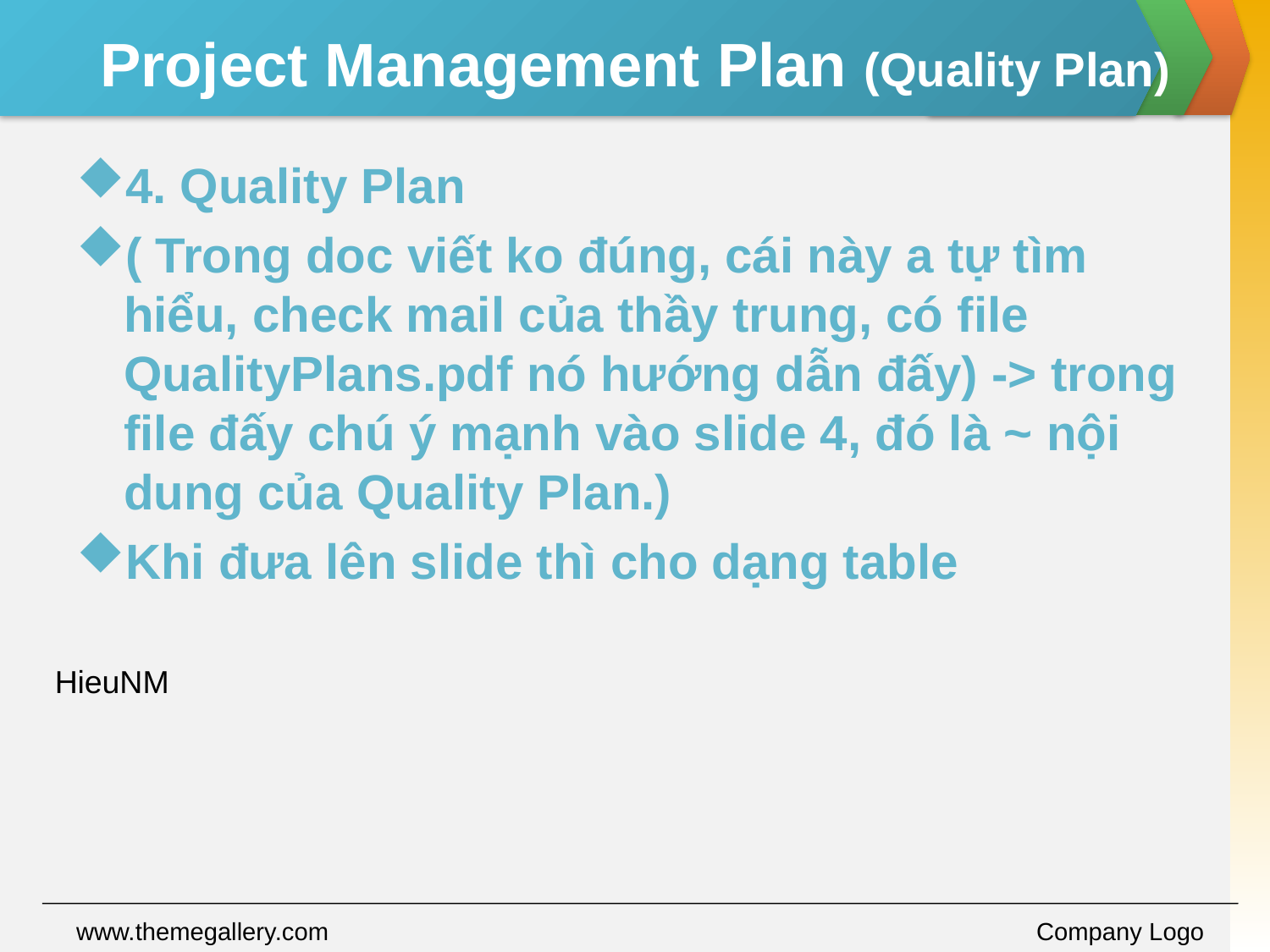

# Project Management Plan (Quality Plan)
4. Quality Plan
( Trong doc viết ko đúng, cái này a tự tìm hiểu, check mail của thầy trung, có file QualityPlans.pdf nó hướng dẫn đấy) -> trong file đấy chú ý mạnh vào slide 4, đó là ~ nội dung của Quality Plan.)
Khi đưa lên slide thì cho dạng table
HieuNM
www.themegallery.com
Company Logo